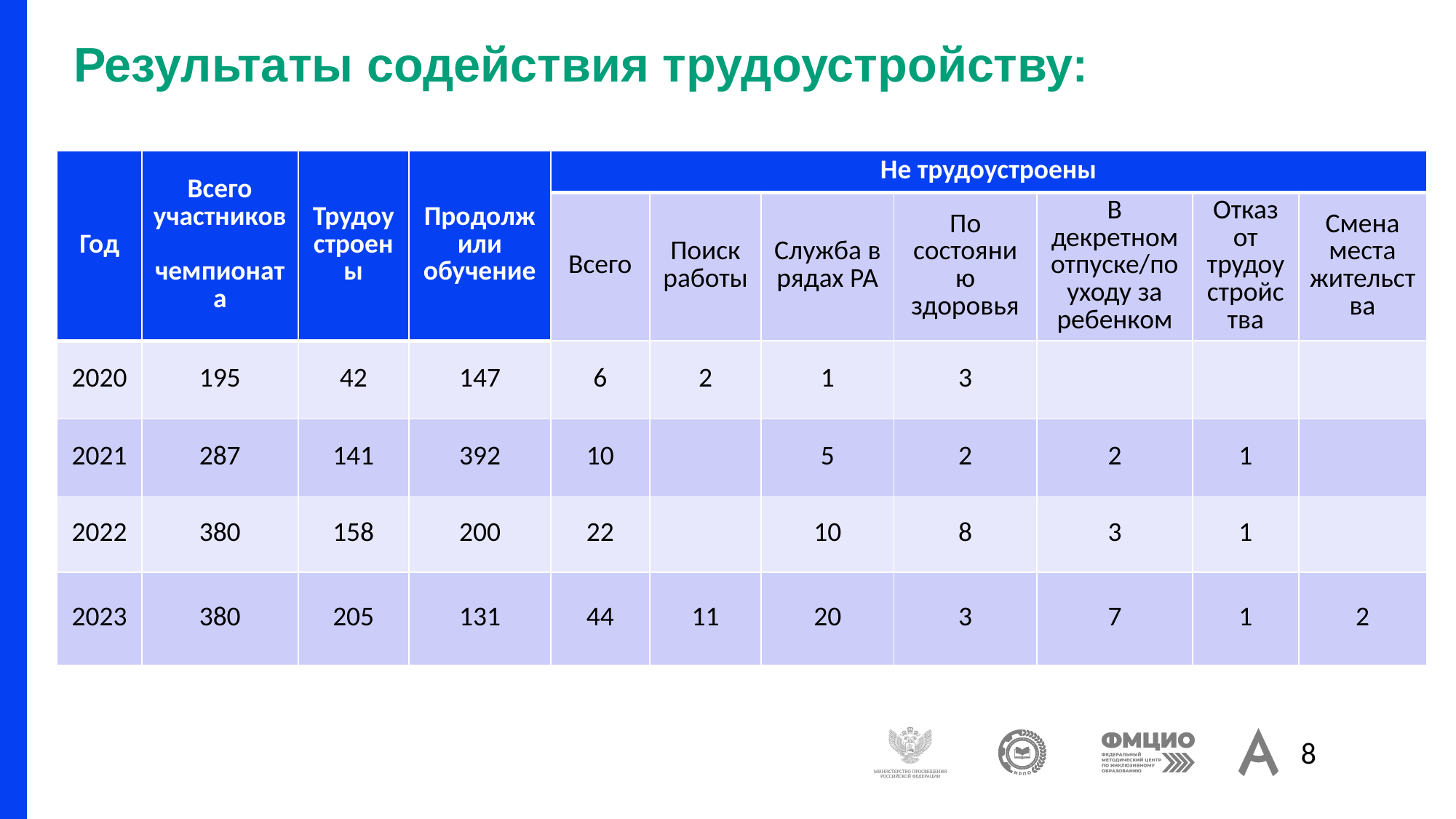

# Результаты содействия трудоустройству:
| Год | Всего участников чемпионата | Трудоустроены | Продолжили обучение | Не трудоустроены |  |  |  |  |  |  |
| --- | --- | --- | --- | --- | --- | --- | --- | --- | --- | --- |
|  |  |  |  | Всего | Поиск работы | Служба в рядах РА | По состоянию здоровья | В декретном отпуске/по уходу за ребенком | Отказ от трудоустройства | Смена места жительства |
| 2020 | 195 | 42 | 147 | 6 | 2 | 1 | 3 |  |  |  |
| 2021 | 287 | 141 | 392 | 10 |  | 5 | 2 | 2 | 1 |  |
| 2022 | 380 | 158 | 200 | 22 |  | 10 | 8 | 3 | 1 |  |
| 2023 | 380 | 205 | 131 | 44 | 11 | 20 | 3 | 7 | 1 | 2 |